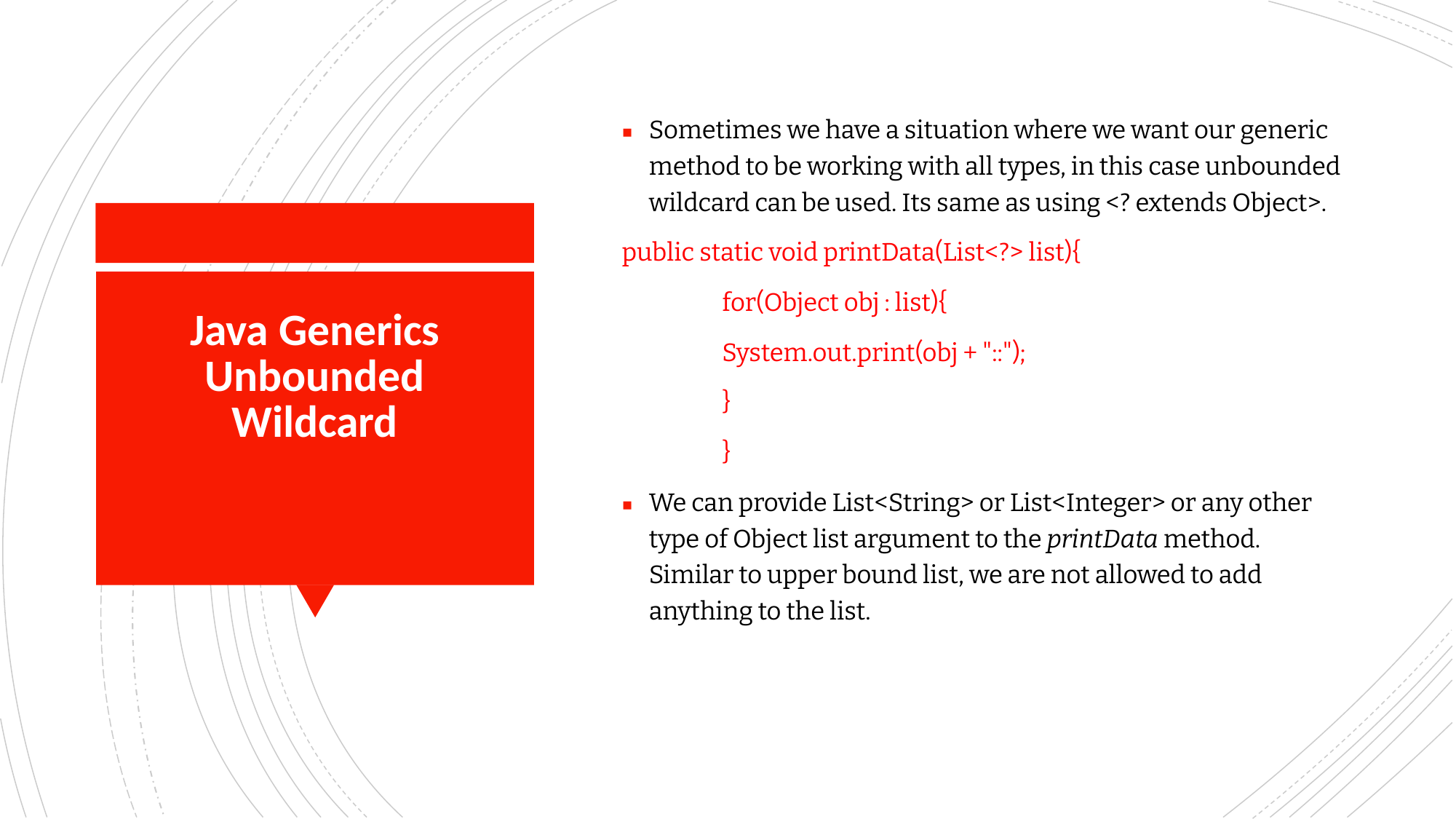

Sometimes we have a situation where we want our generic method to be working with all types, in this case unbounded wildcard can be used. Its same as using <? extends Object>.
public static void printData(List<?> list){
		for(Object obj : list){
			System.out.print(obj + "::");
		}
	}
We can provide List<String> or List<Integer> or any other type of Object list argument to the printData method. Similar to upper bound list, we are not allowed to add anything to the list.

# Java Generics Unbounded Wildcard